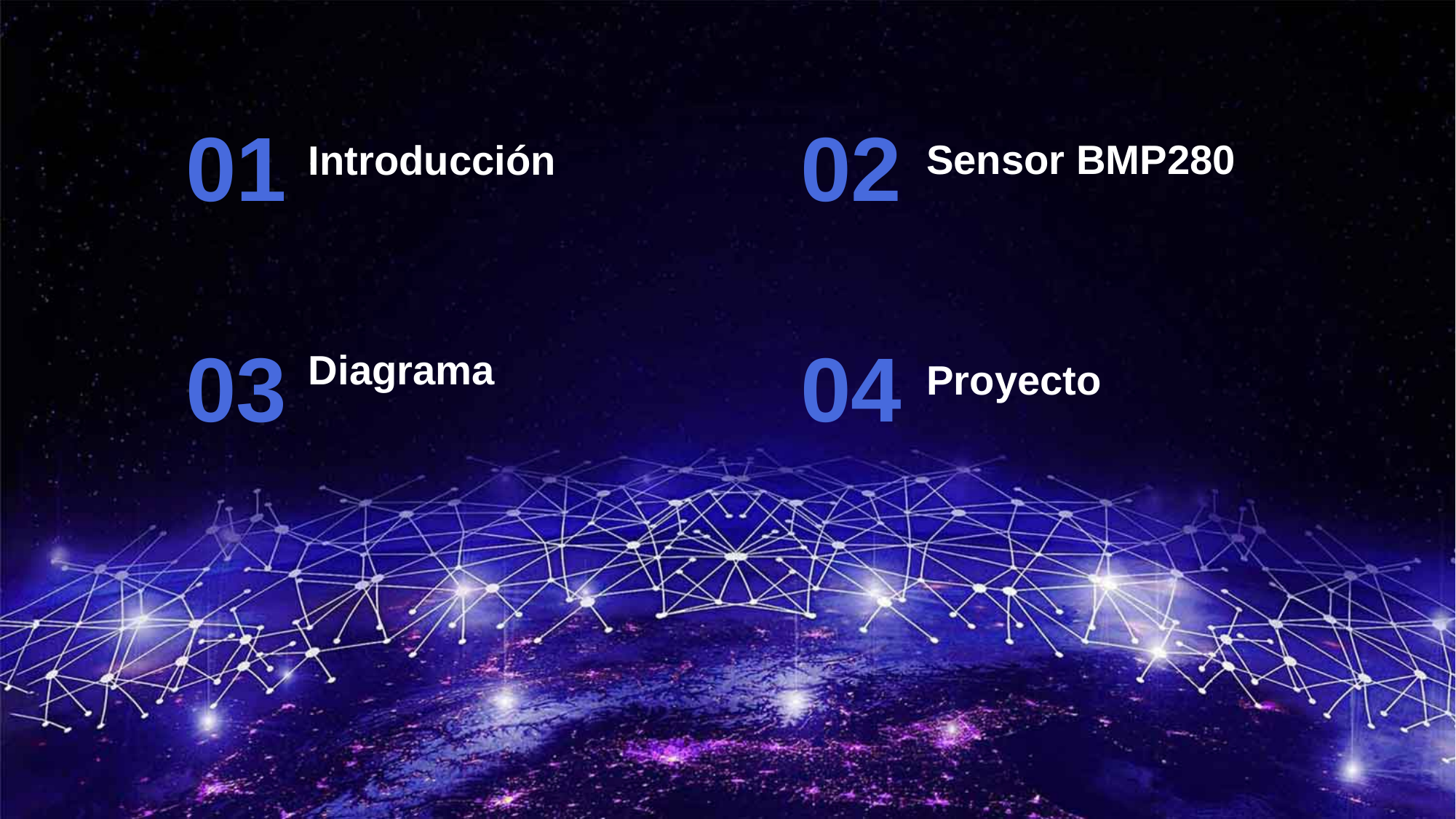

01
Introducción
.
02
Sensor BMP280
03
Diagrama
04
Proyecto